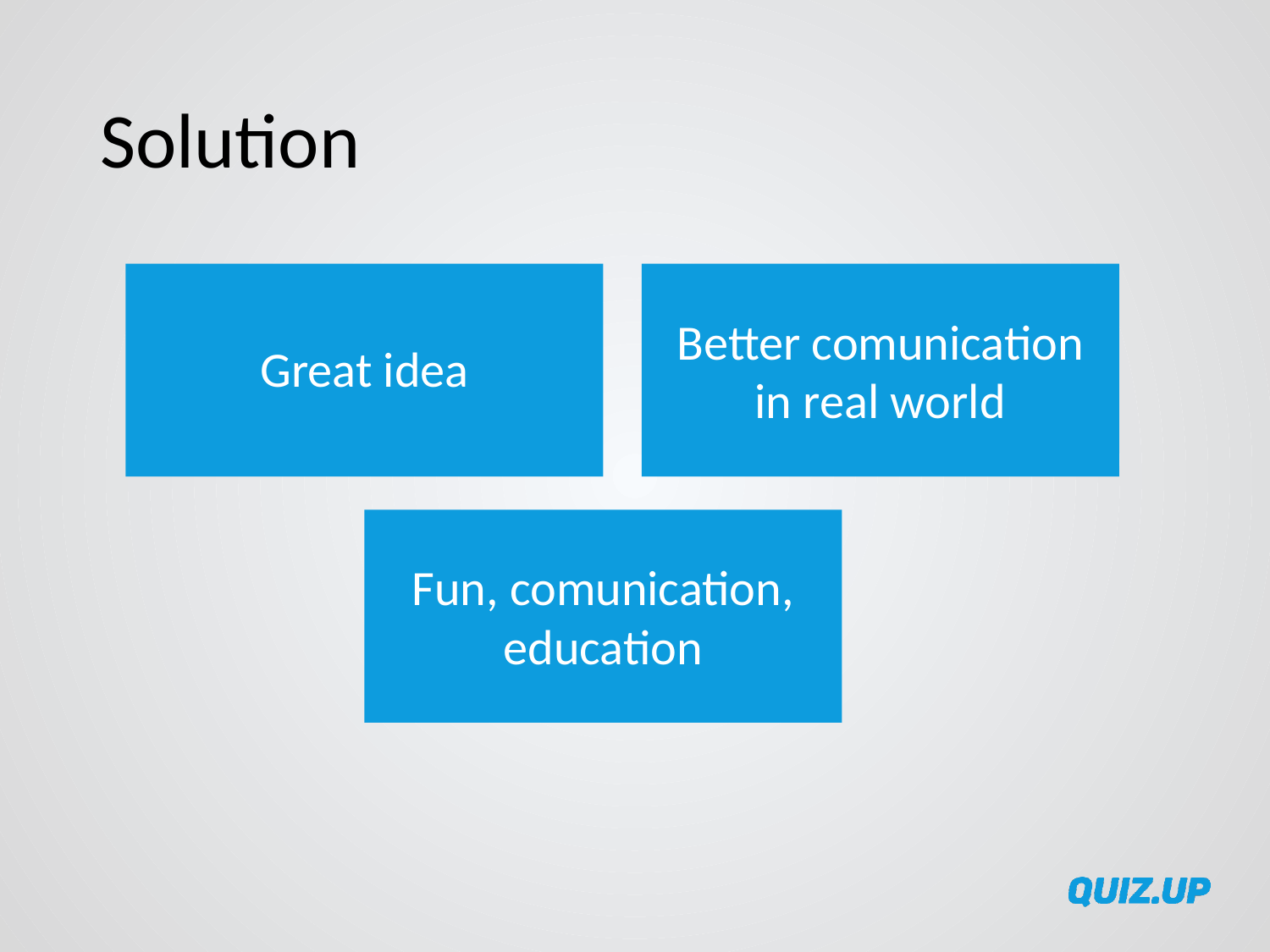

# Solution

Better comunication in real world

Great idea

Fun, comunication, education